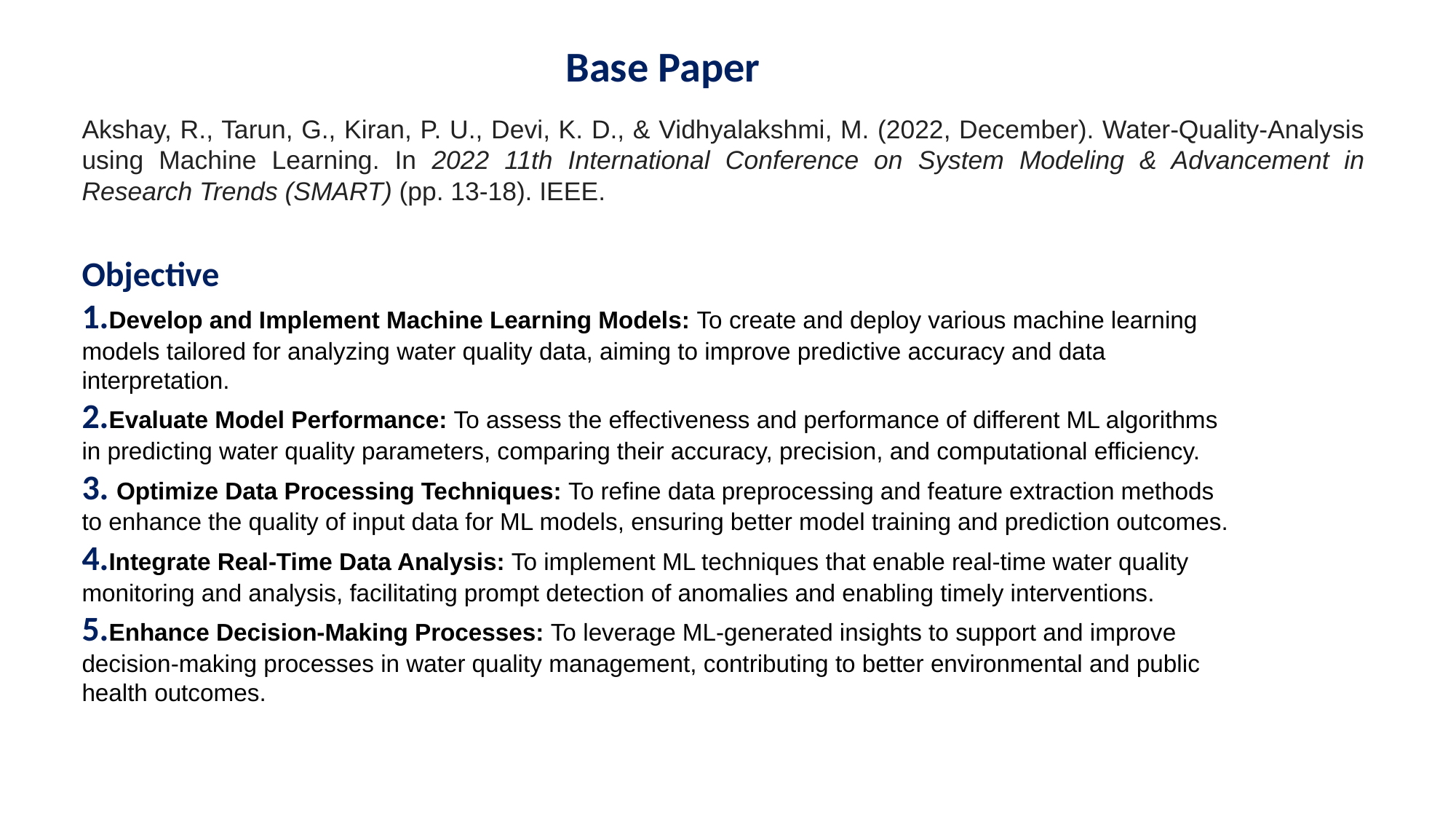

Base Paper
Akshay, R., Tarun, G., Kiran, P. U., Devi, K. D., & Vidhyalakshmi, M. (2022, December). Water-Quality-Analysis using Machine Learning. In 2022 11th International Conference on System Modeling & Advancement in Research Trends (SMART) (pp. 13-18). IEEE.
Objective
1.Develop and Implement Machine Learning Models: To create and deploy various machine learning models tailored for analyzing water quality data, aiming to improve predictive accuracy and data interpretation.
2.Evaluate Model Performance: To assess the effectiveness and performance of different ML algorithms in predicting water quality parameters, comparing their accuracy, precision, and computational efficiency.
3. Optimize Data Processing Techniques: To refine data preprocessing and feature extraction methods to enhance the quality of input data for ML models, ensuring better model training and prediction outcomes.
4.Integrate Real-Time Data Analysis: To implement ML techniques that enable real-time water quality monitoring and analysis, facilitating prompt detection of anomalies and enabling timely interventions.
5.Enhance Decision-Making Processes: To leverage ML-generated insights to support and improve decision-making processes in water quality management, contributing to better environmental and public health outcomes.